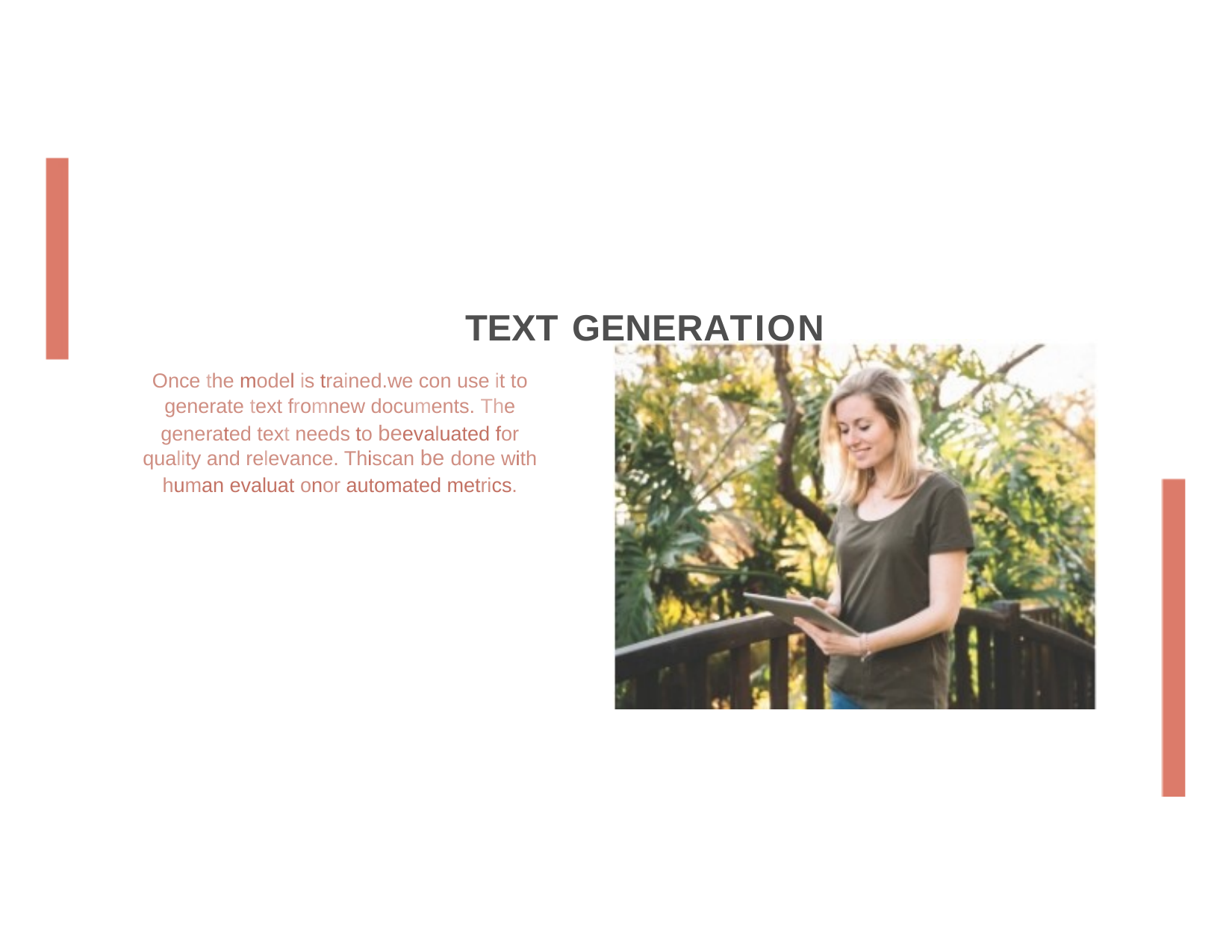

# TEXT GENERATION

Once the model is trained.we con use it to generate text fromnew documents. The generated text needs to beevaluated for
quality and relevance. Thiscan be done with
human evaluat onor automated metrics.